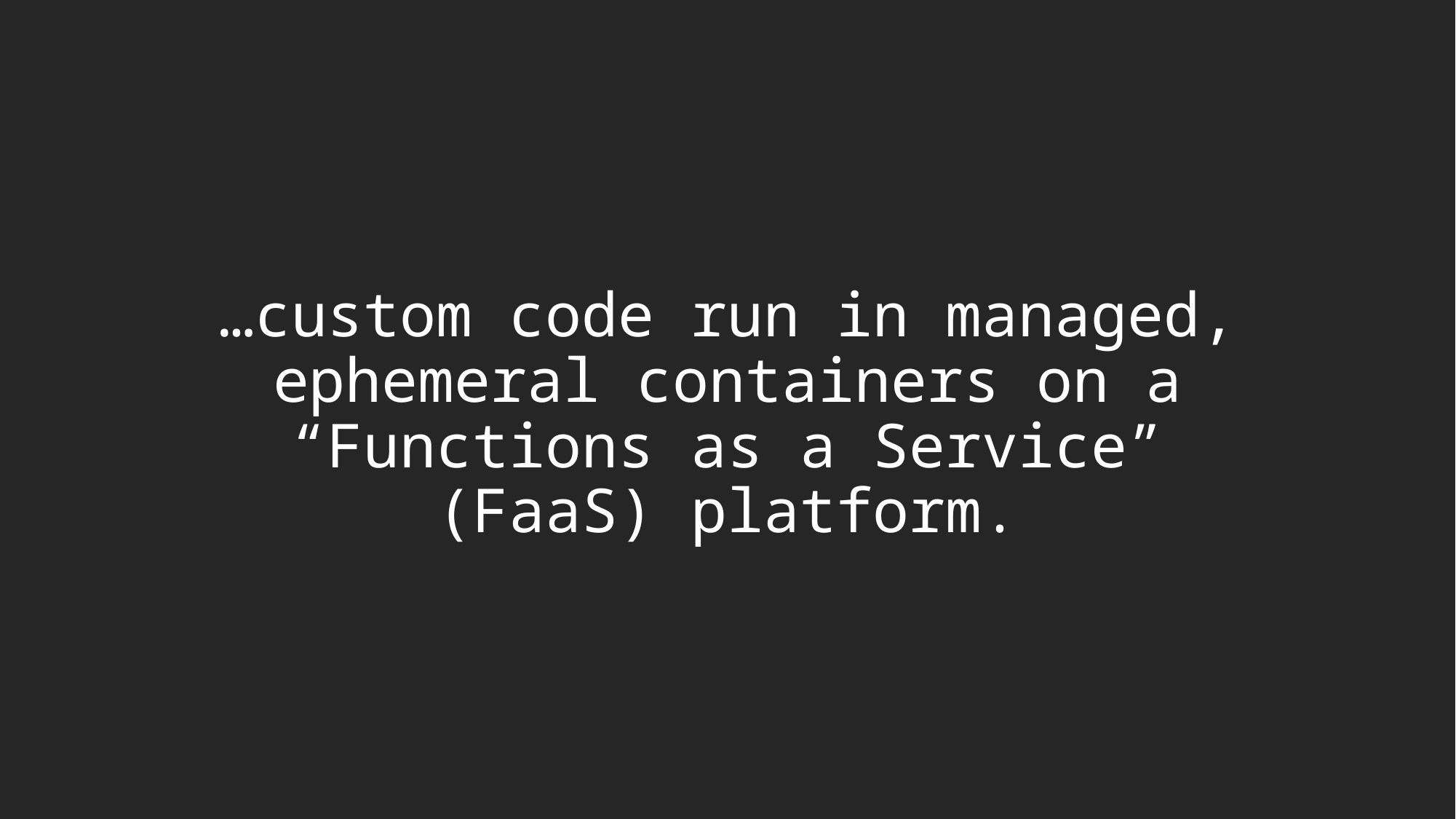

# …custom code run in managed, ephemeral containers on a “Functions as a Service” (FaaS) platform.